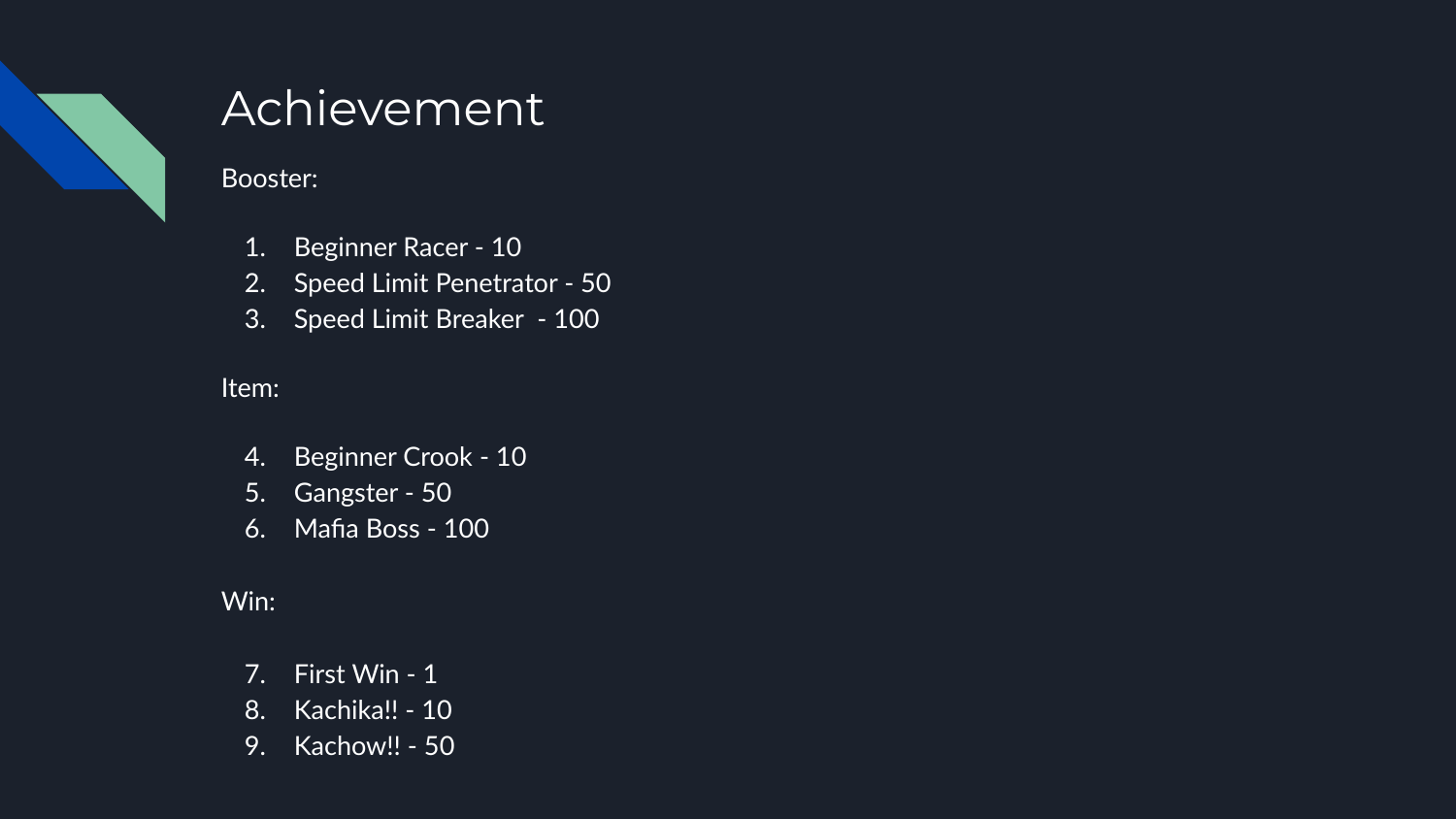

# Achievement
Booster:
Beginner Racer - 10
Speed Limit Penetrator - 50
Speed Limit Breaker  - 100
Item:
Beginner Crook - 10
Gangster - 50
Mafia Boss - 100

Win:

First Win - 1
Kachika!! - 10
Kachow!! - 50